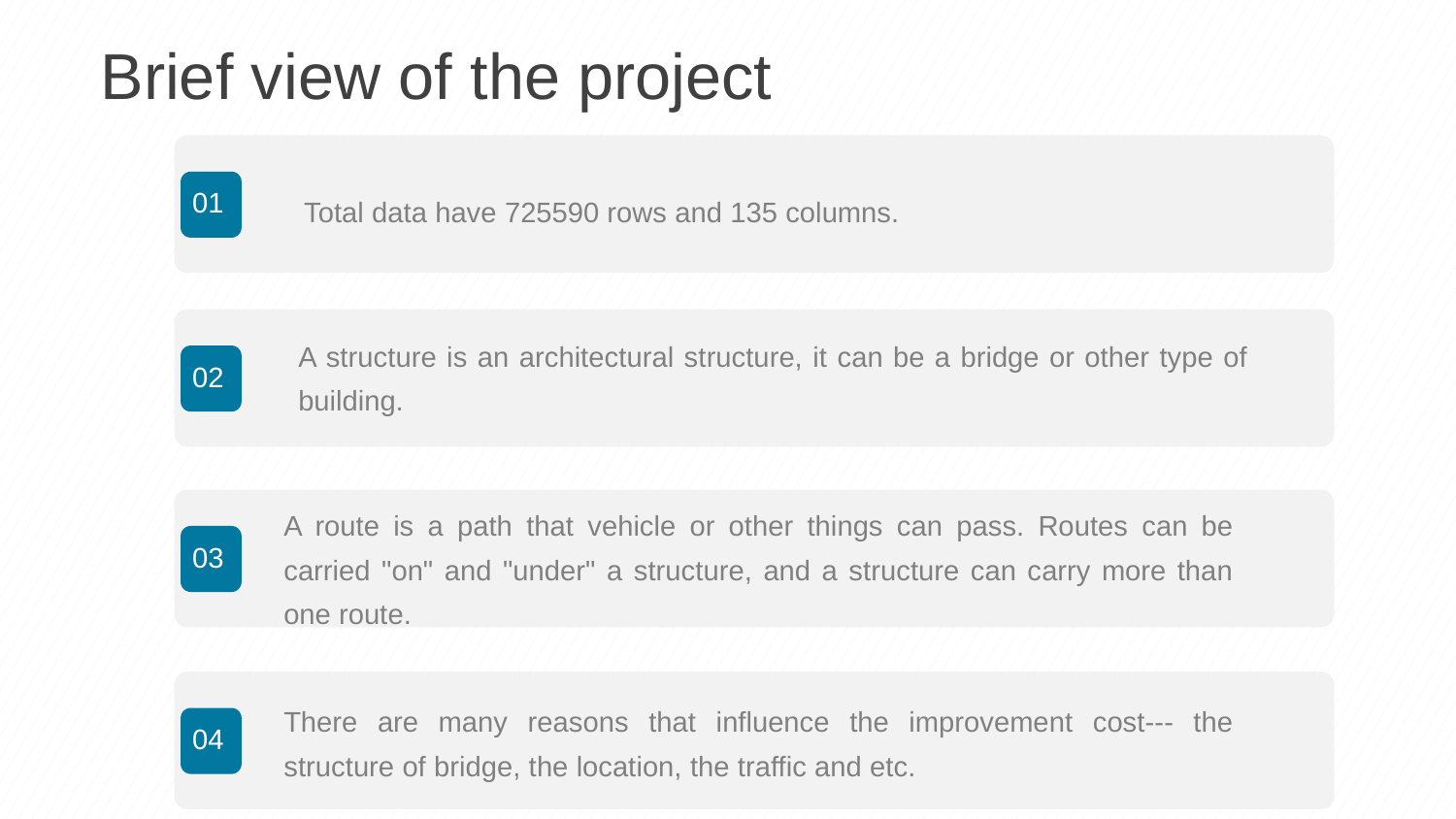

Brief view of the project

01
Total data have 725590 rows and 135 columns.

02
A structure is an architectural structure, it can be a bridge or other type of building.

03
A route is a path that vehicle or other things can pass. Routes can be carried "on" and "under" a structure, and a structure can carry more than one route.

04
There are many reasons that influence the improvement cost--- the structure of bridge, the location, the traffic and etc.